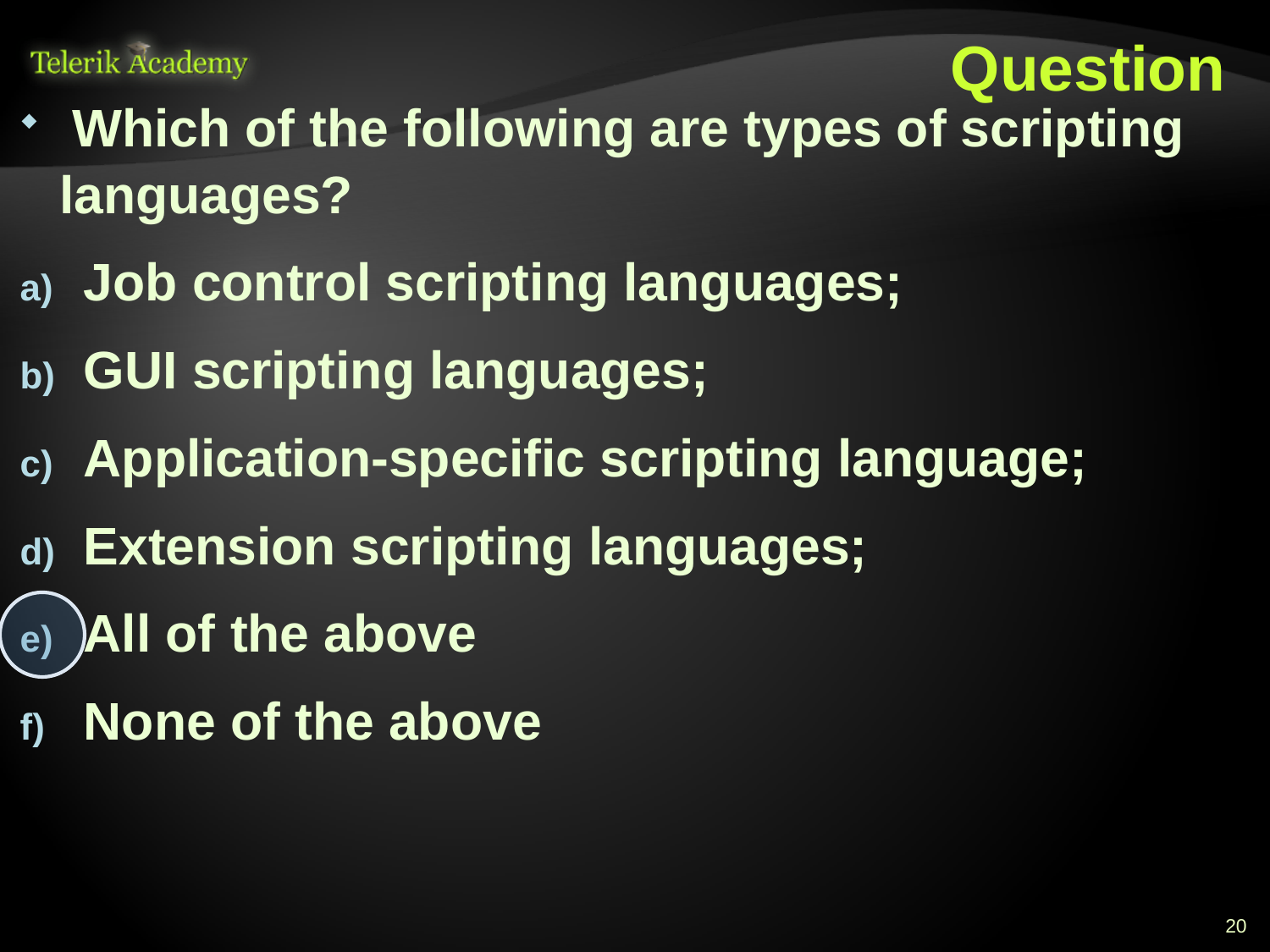

# Question
 Which of the following are types of scripting languages?
Job control scripting languages;
GUI scripting languages;
Application-specific scripting language;
Extension scripting languages;
All of the above
None of the above

20